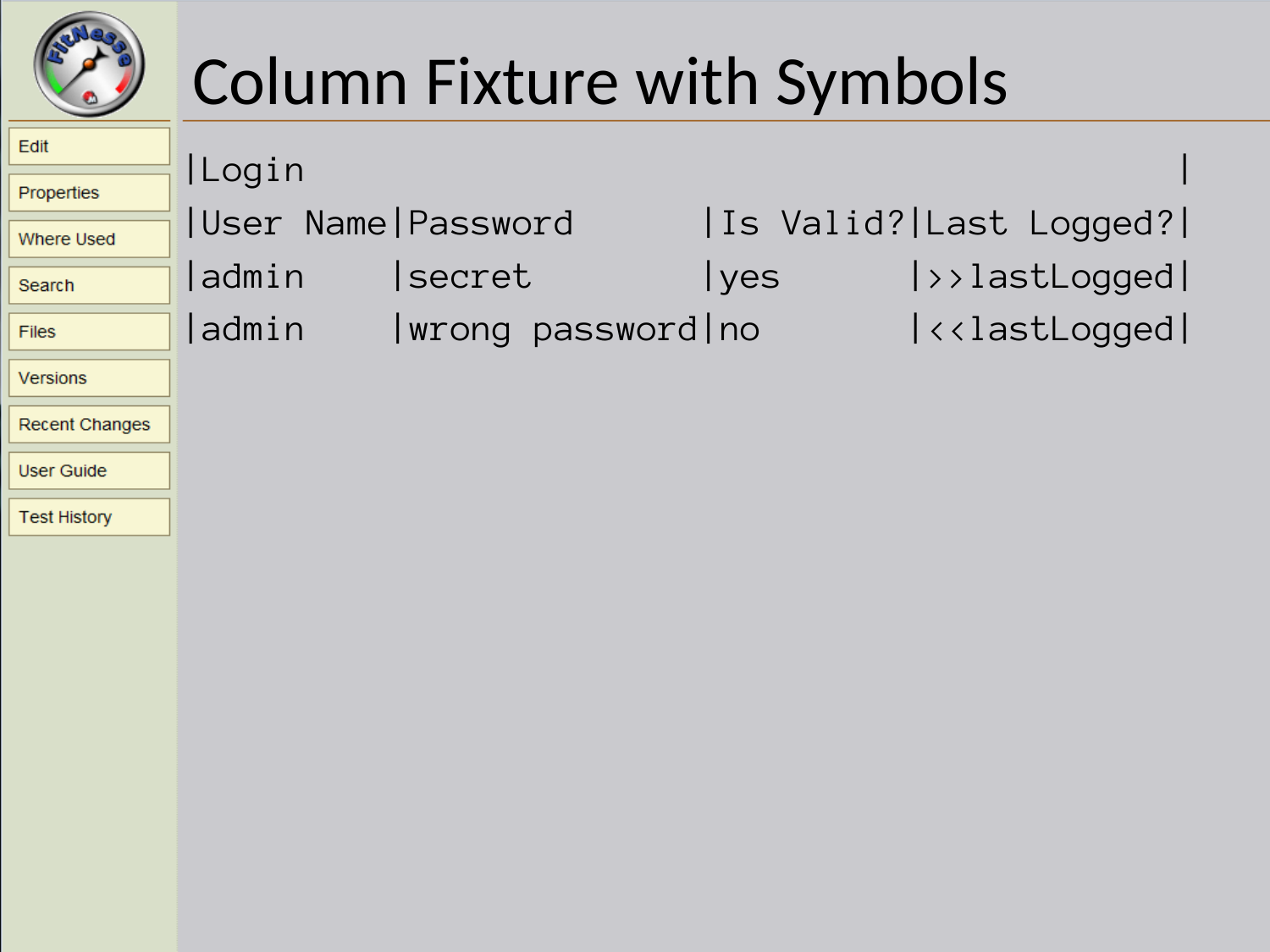

# Column Fixture with Symbols
|Login                                          |
|User Name|Password      |Is Valid?|Last Logged?|
|admin    |secret        |yes      |>>lastLogged|
|admin    |wrong password|no       |<<lastLogged|